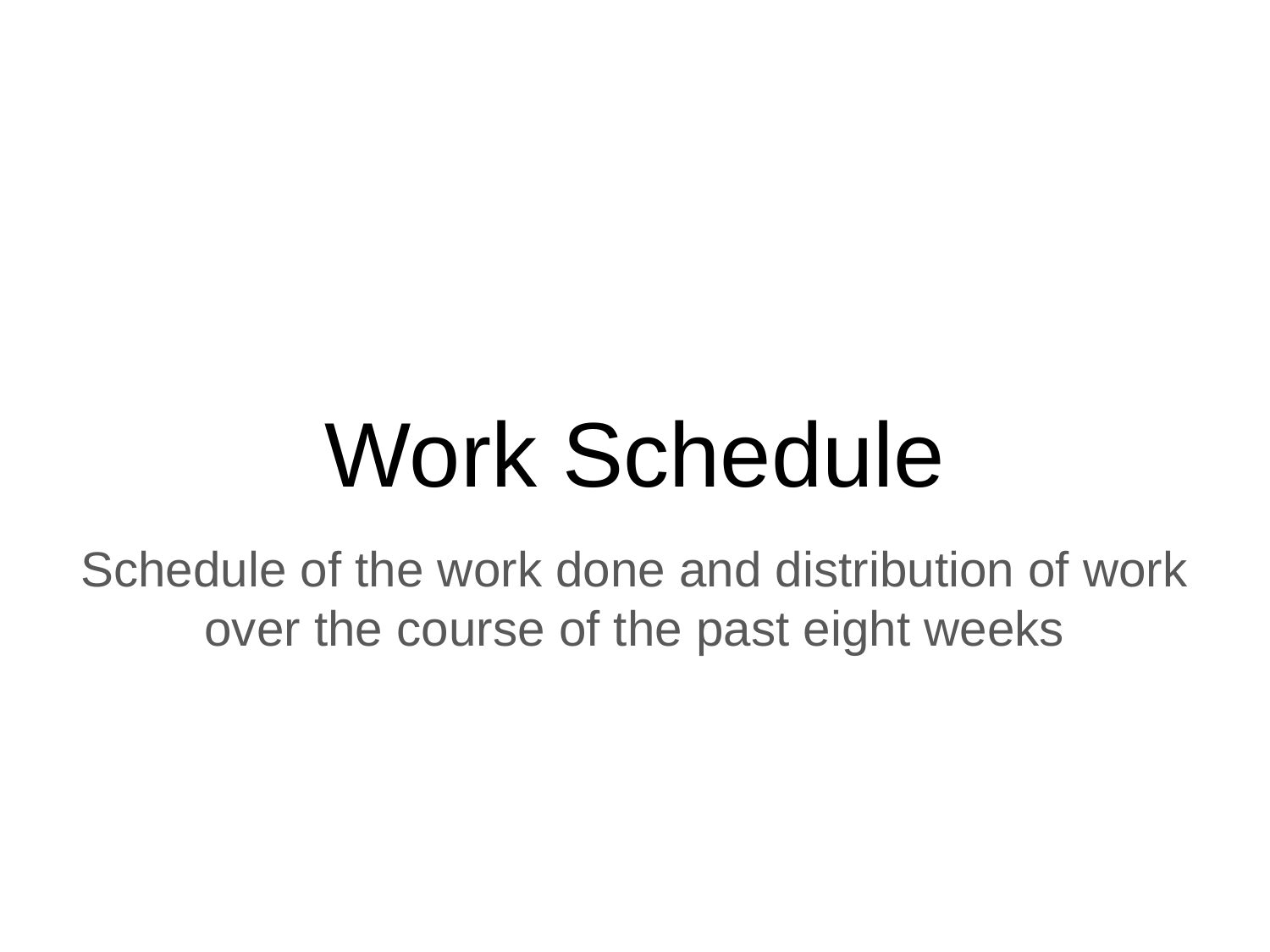

# Work Schedule
Schedule of the work done and distribution of work over the course of the past eight weeks